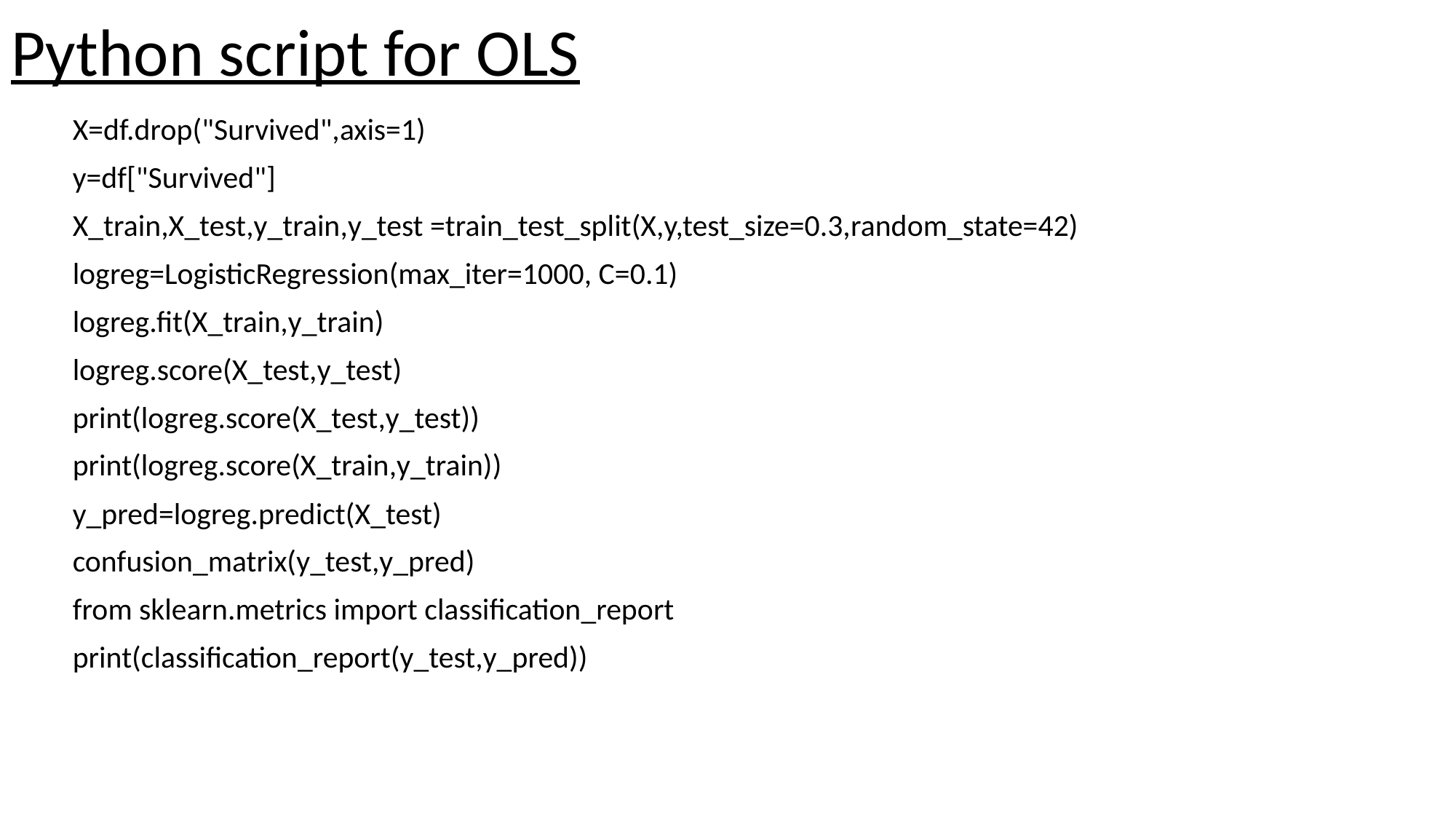

# Python script for OLS
X=df.drop("Survived",axis=1)
y=df["Survived"]
X_train,X_test,y_train,y_test =train_test_split(X,y,test_size=0.3,random_state=42)
logreg=LogisticRegression(max_iter=1000, C=0.1)
logreg.fit(X_train,y_train)
logreg.score(X_test,y_test)
print(logreg.score(X_test,y_test))
print(logreg.score(X_train,y_train))
y_pred=logreg.predict(X_test)
confusion_matrix(y_test,y_pred)
from sklearn.metrics import classification_report
print(classification_report(y_test,y_pred))